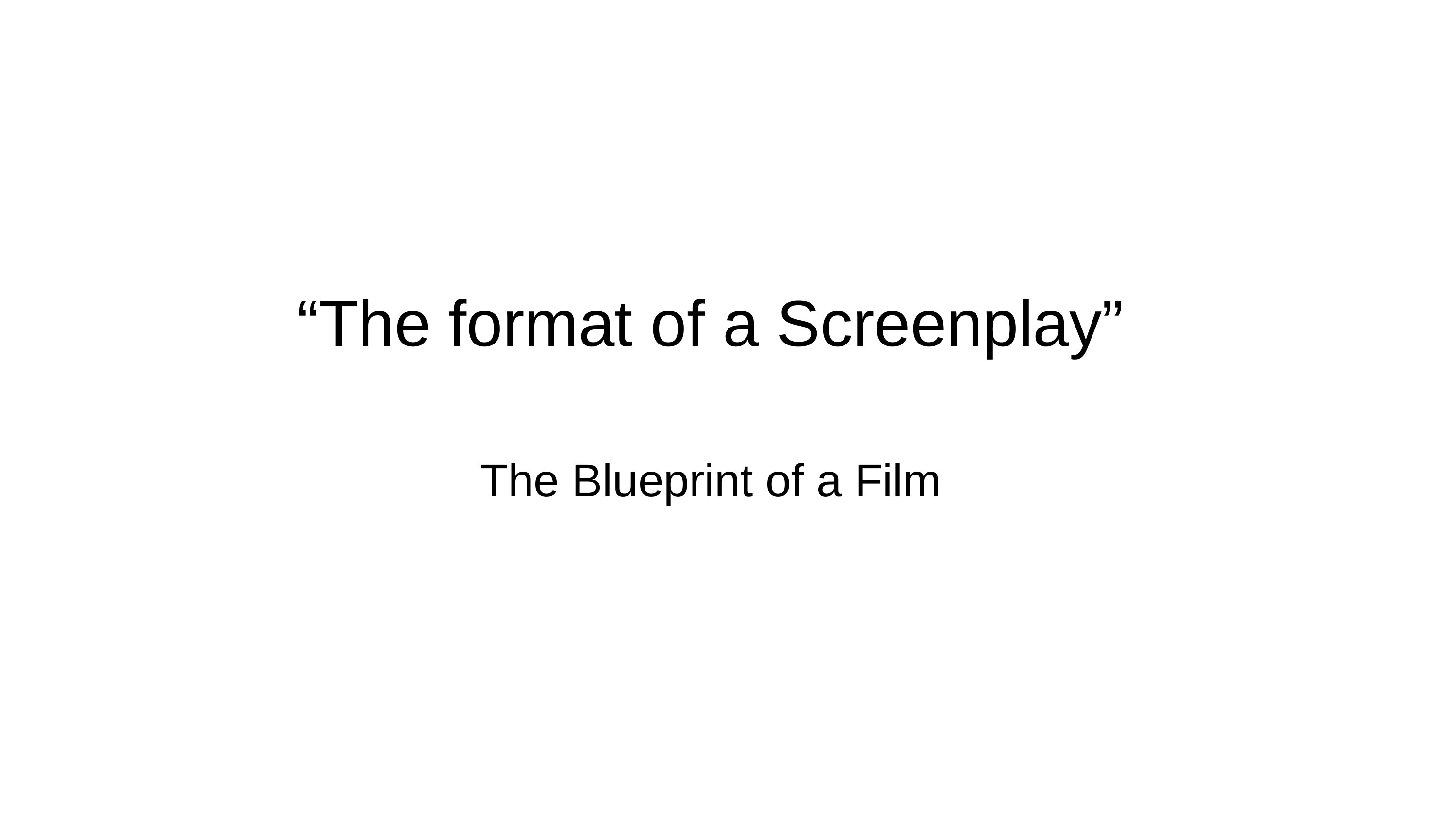

“The format of a Screenplay”

The Blueprint of a Film